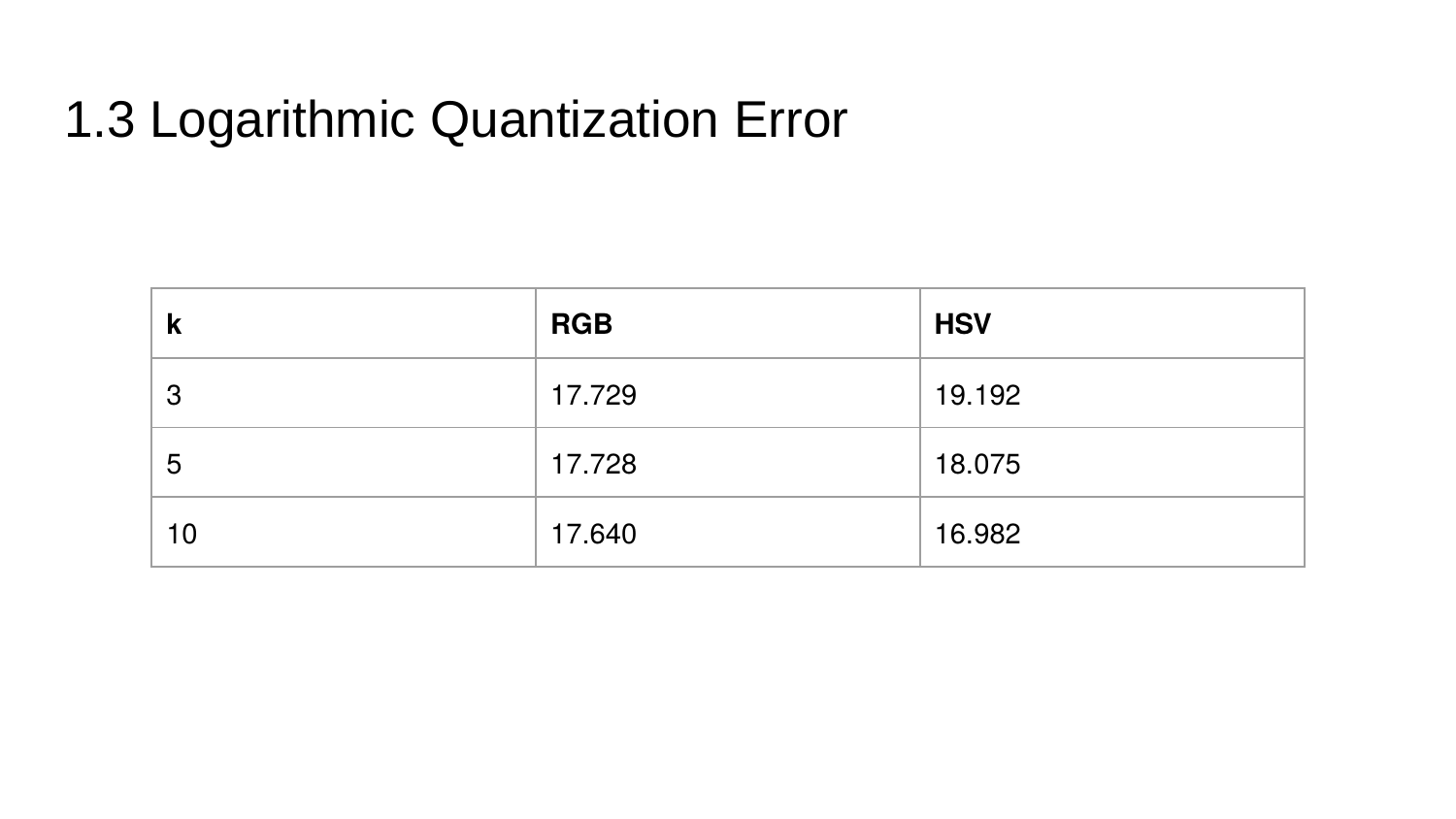

# 1.3 Logarithmic Quantization Error

| k | RGB | HSV |
| --- | --- | --- |
| 3 | 17.729 | 19.192 |
| 5 | 17.728 | 18.075 |
| 10 | 17.640 | 16.982 |